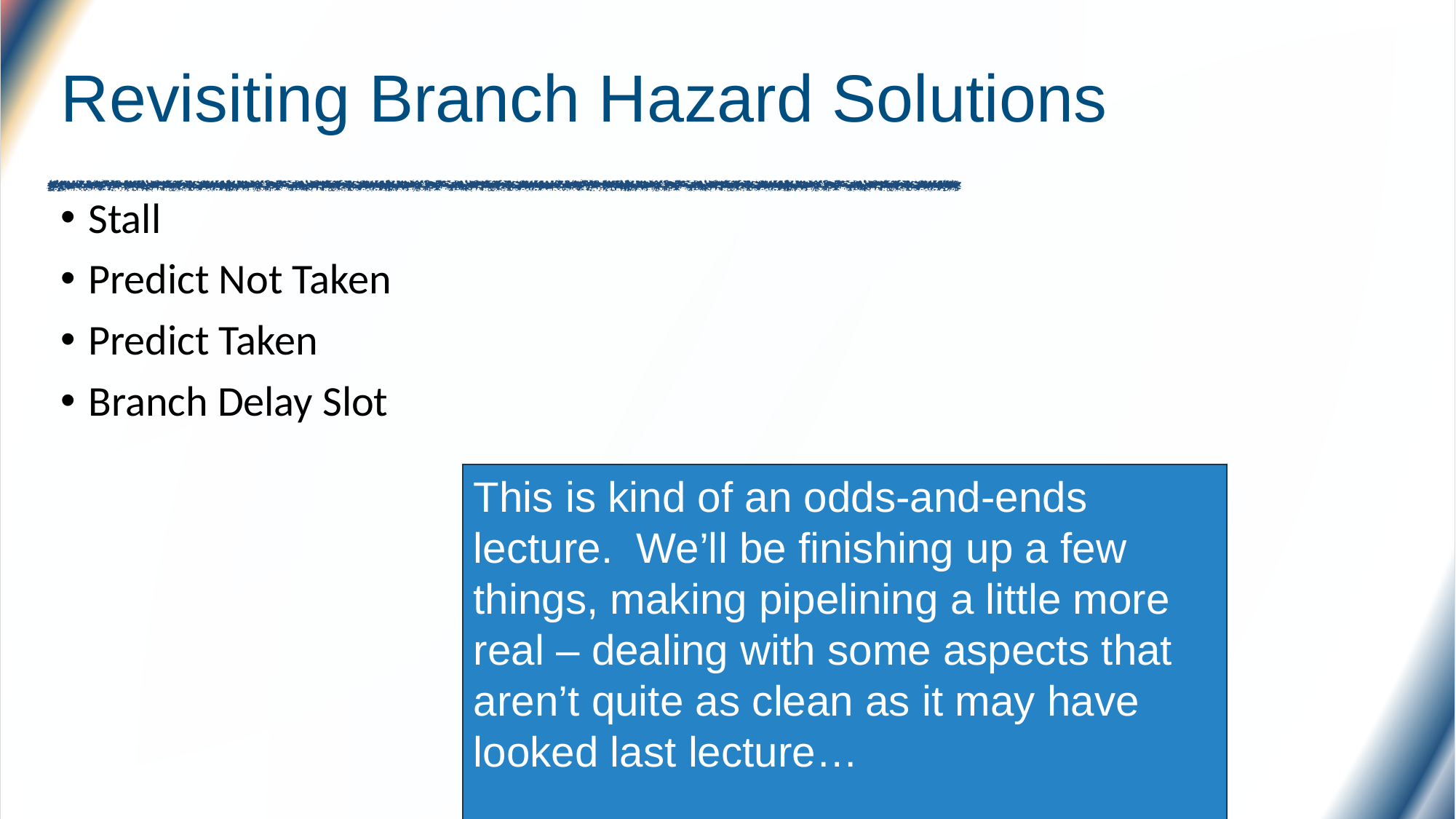

# Revisiting Branch Hazard Solutions
Stall
Predict Not Taken
Predict Taken
Branch Delay Slot
This is kind of an odds-and-ends lecture.  We’ll be finishing up a few things, making pipelining a little more real – dealing with some aspects that aren’t quite as clean as it may have looked last lecture…